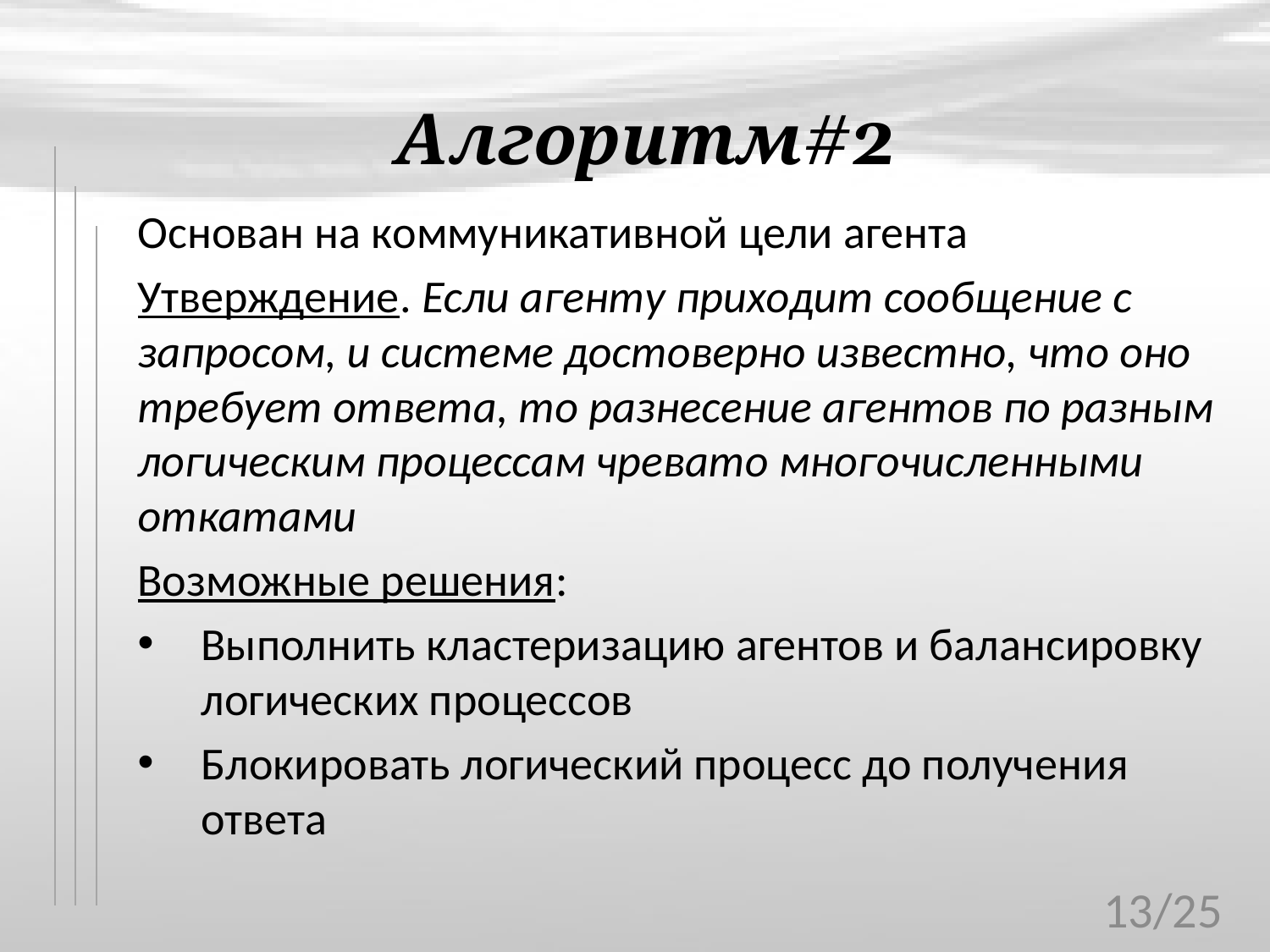

# Алгоритм#2
Основан на коммуникативной цели агента
Утверждение. Если агенту приходит сообщение с запросом, и системе достоверно известно, что оно требует ответа, то разнесение агентов по разным логическим процессам чревато многочисленными откатами
Возможные решения:
Выполнить кластеризацию агентов и балансировку логических процессов
Блокировать логический процесс до получения ответа
13/25